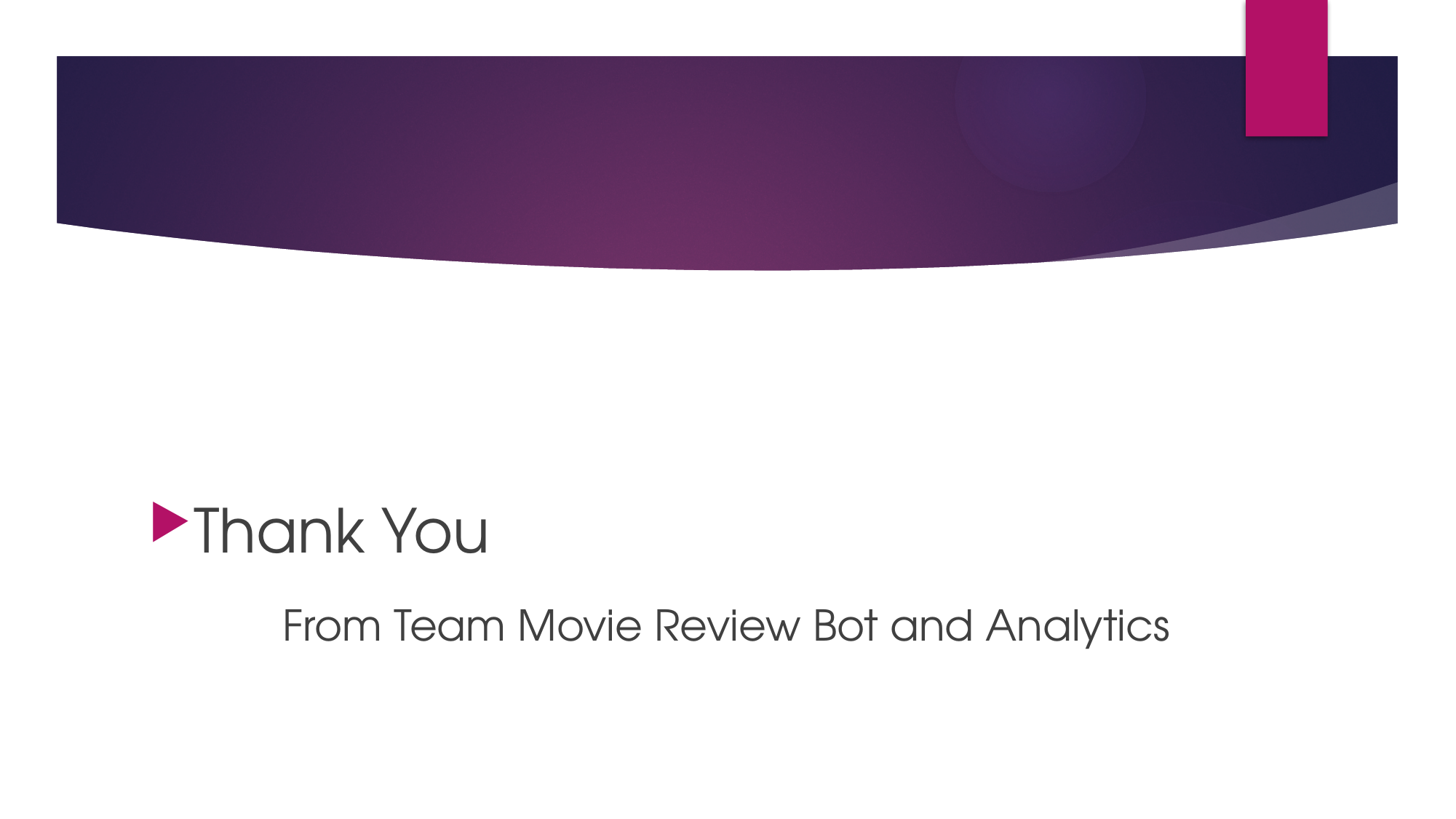

Thank You
        From Team Movie Review Bot and Analytics